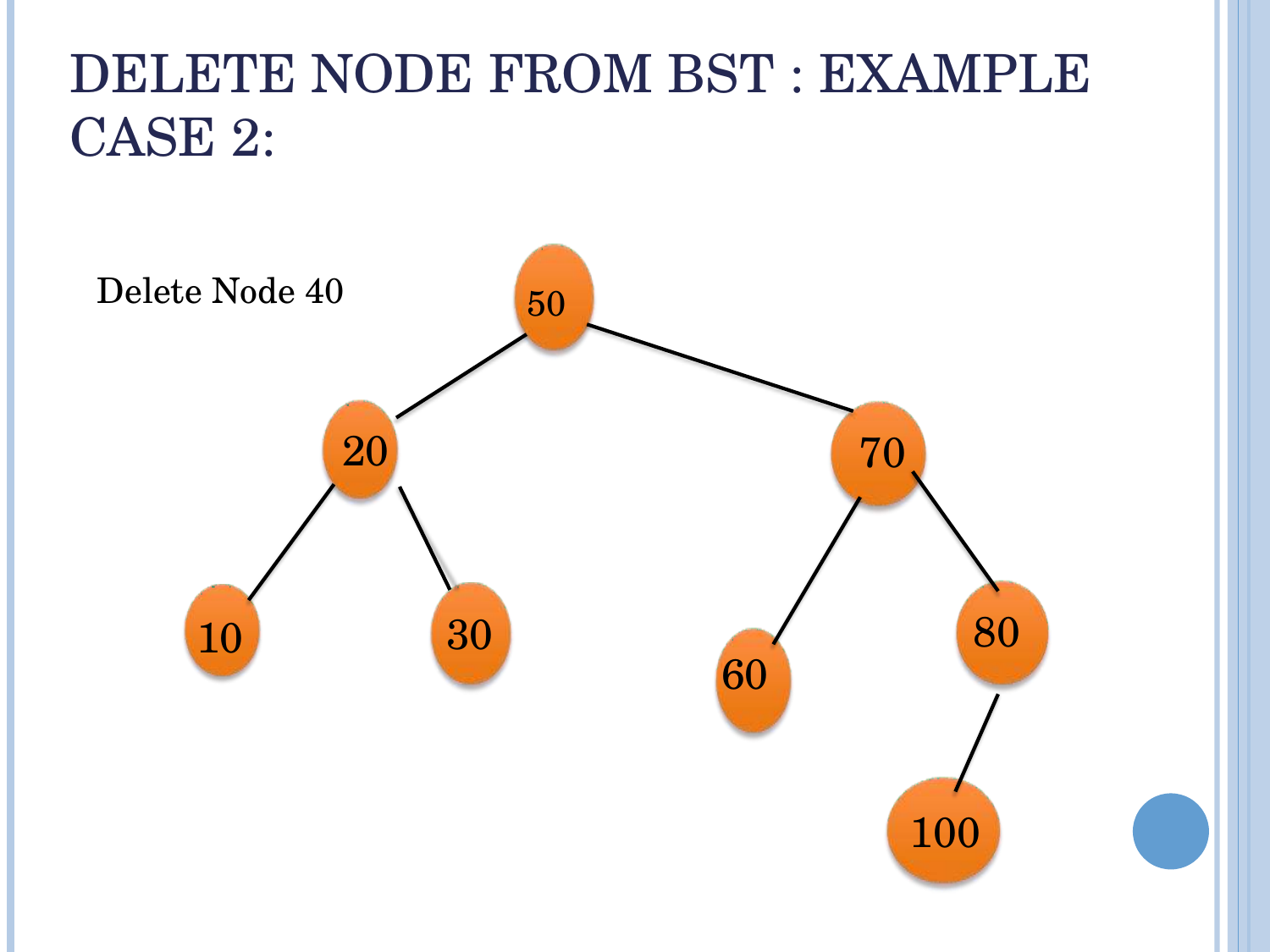

Delete node from BST : Example Case 2: 50

  50
Delete Node 40

20
70

80
30
10

60

100